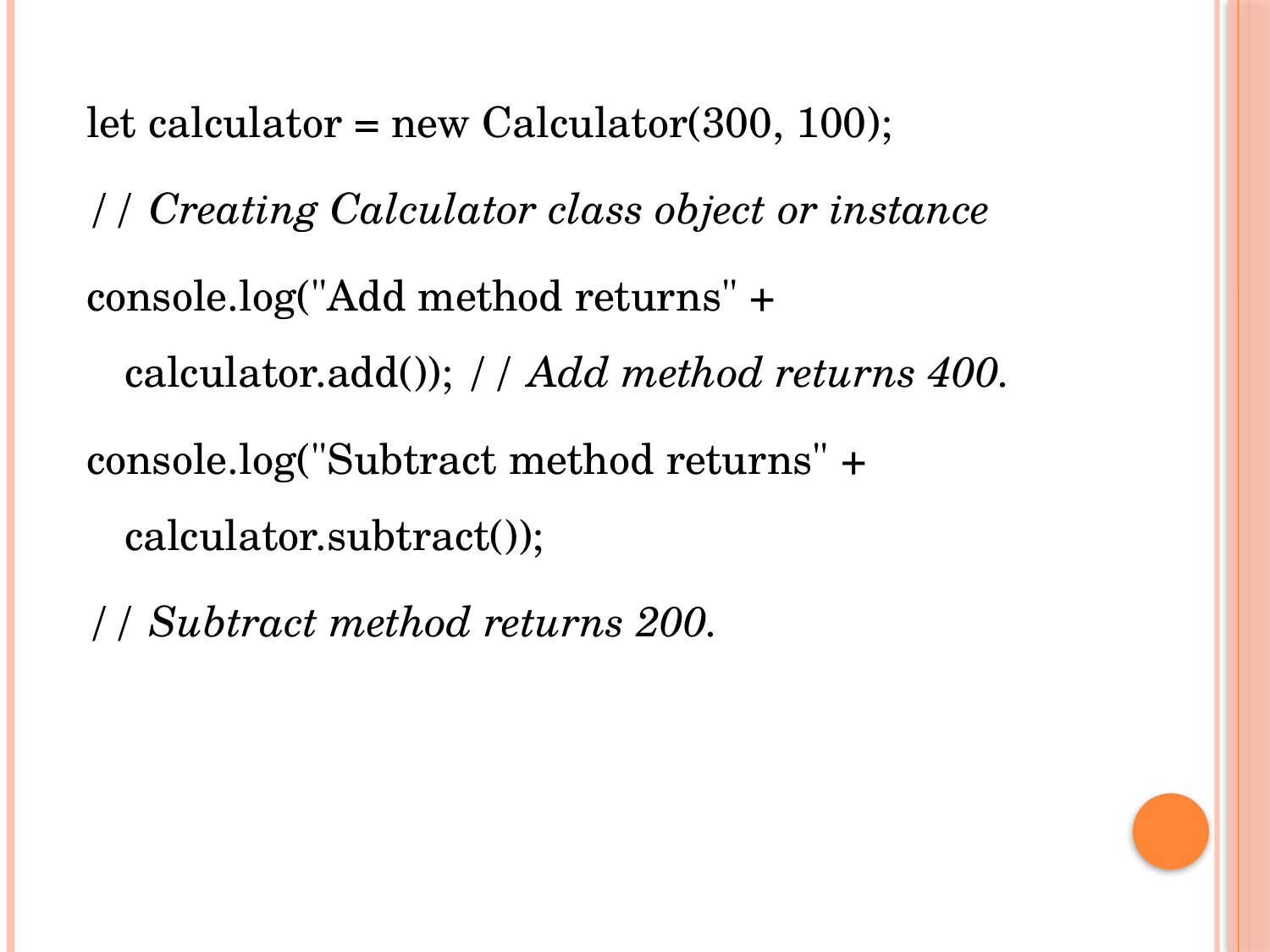

let calculator = new Calculator(300, 100);
// Creating Calculator class object or instance
console.log("Add method returns" + calculator.add()); // Add method returns 400.
console.log("Subtract method returns" + calculator.subtract());
// Subtract method returns 200.